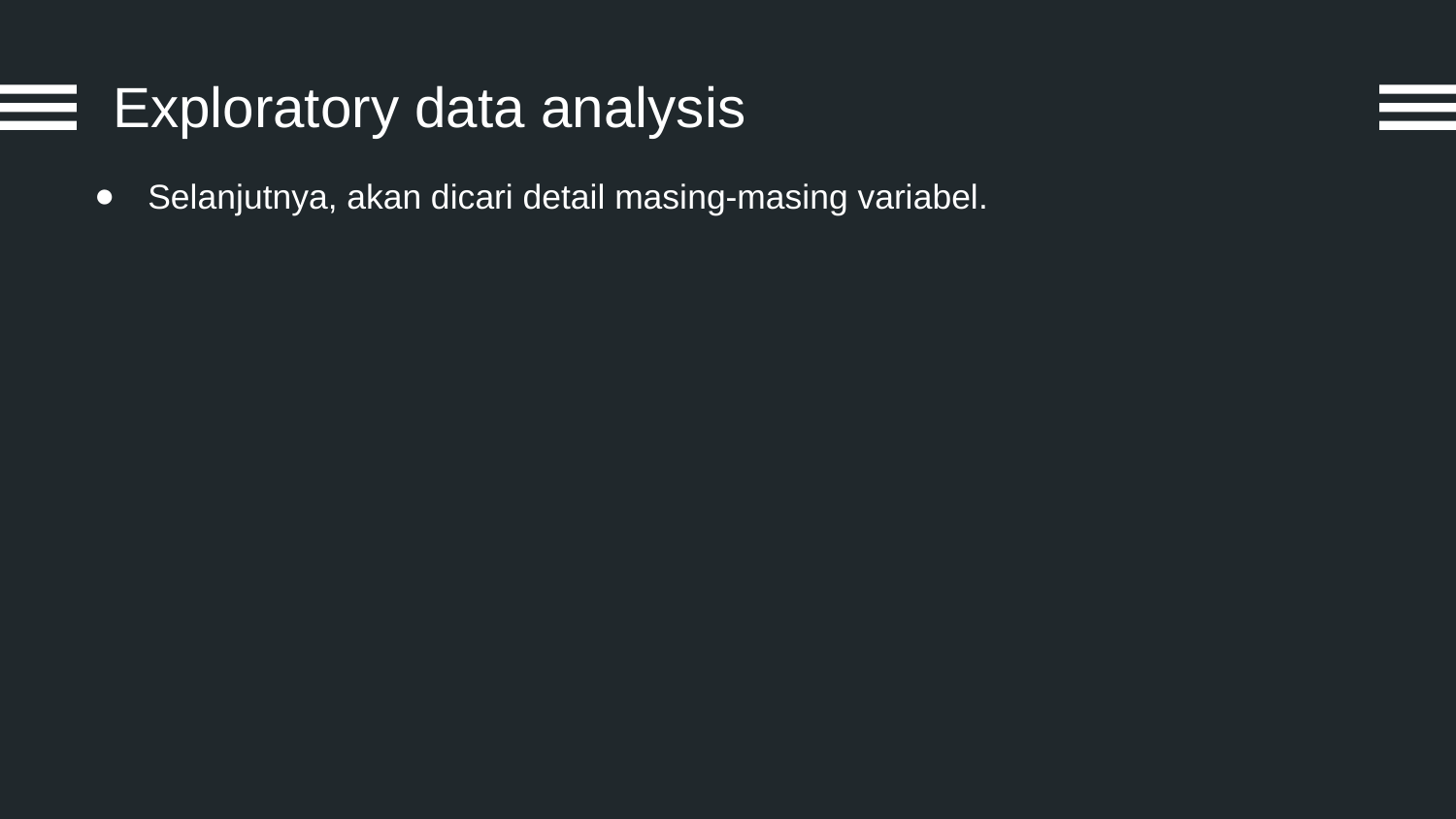

# Exploratory data analysis
Selanjutnya, akan dicari detail masing-masing variabel.